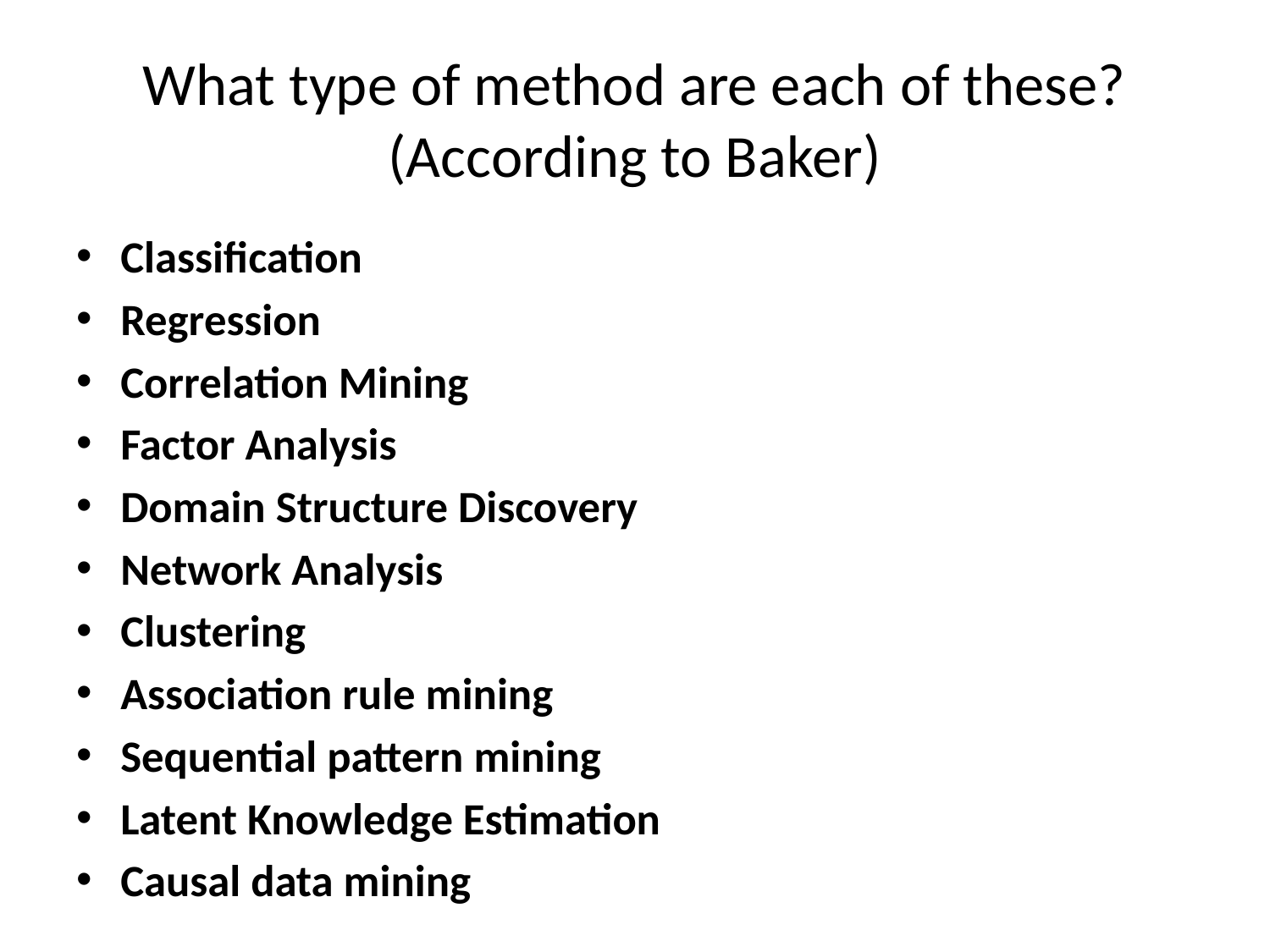

# What type of method are each of these? (According to Baker)
Classification
Regression
Correlation Mining
Factor Analysis
Domain Structure Discovery
Network Analysis
Clustering
Association rule mining
Sequential pattern mining
Latent Knowledge Estimation
Causal data mining